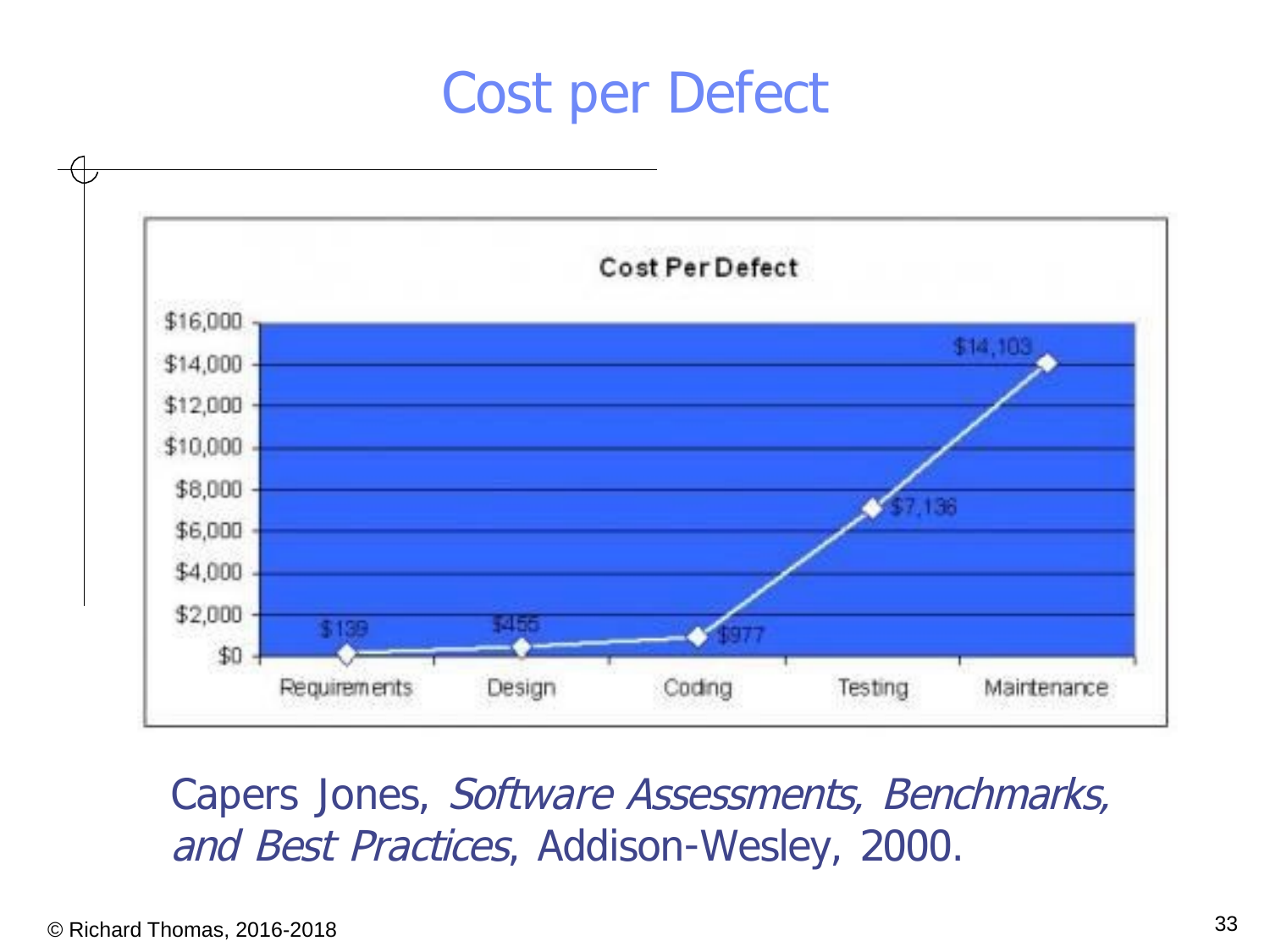

# Cost per Defect

Capers Jones, Software Assessments, Benchmarks,
and Best Practices, Addison-Wesley, 2000.
33